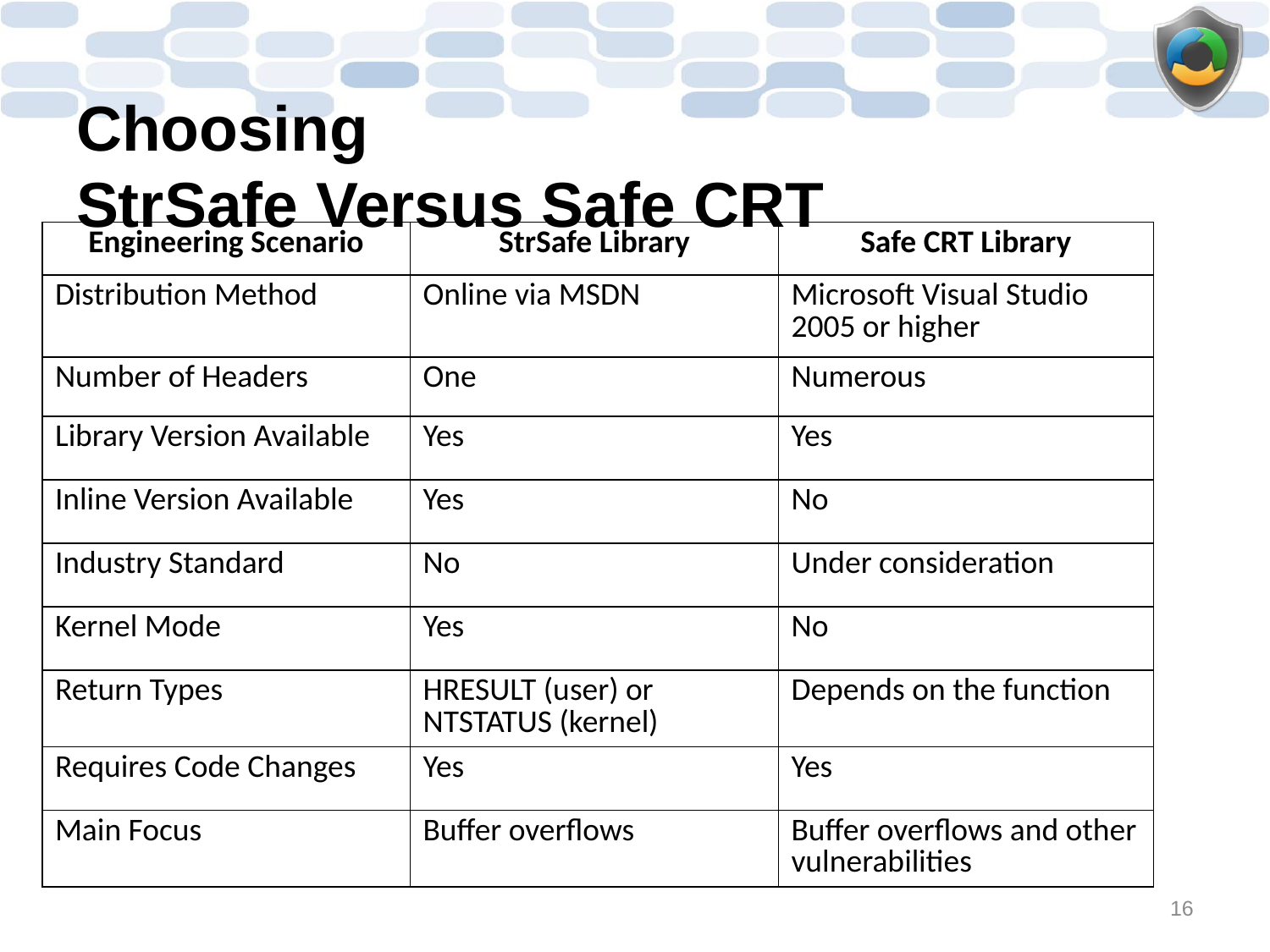

# Choosing StrSafe Versus Safe CRT
| Engineering Scenario | StrSafe Library | Safe CRT Library |
| --- | --- | --- |
| Distribution Method | Online via MSDN | Microsoft Visual Studio 2005 or higher |
| Number of Headers | One | Numerous |
| Library Version Available | Yes | Yes |
| Inline Version Available | Yes | No |
| Industry Standard | No | Under consideration |
| Kernel Mode | Yes | No |
| Return Types | HRESULT (user) or NTSTATUS (kernel) | Depends on the function |
| Requires Code Changes | Yes | Yes |
| Main Focus | Buffer overflows | Buffer overflows and other vulnerabilities |
16